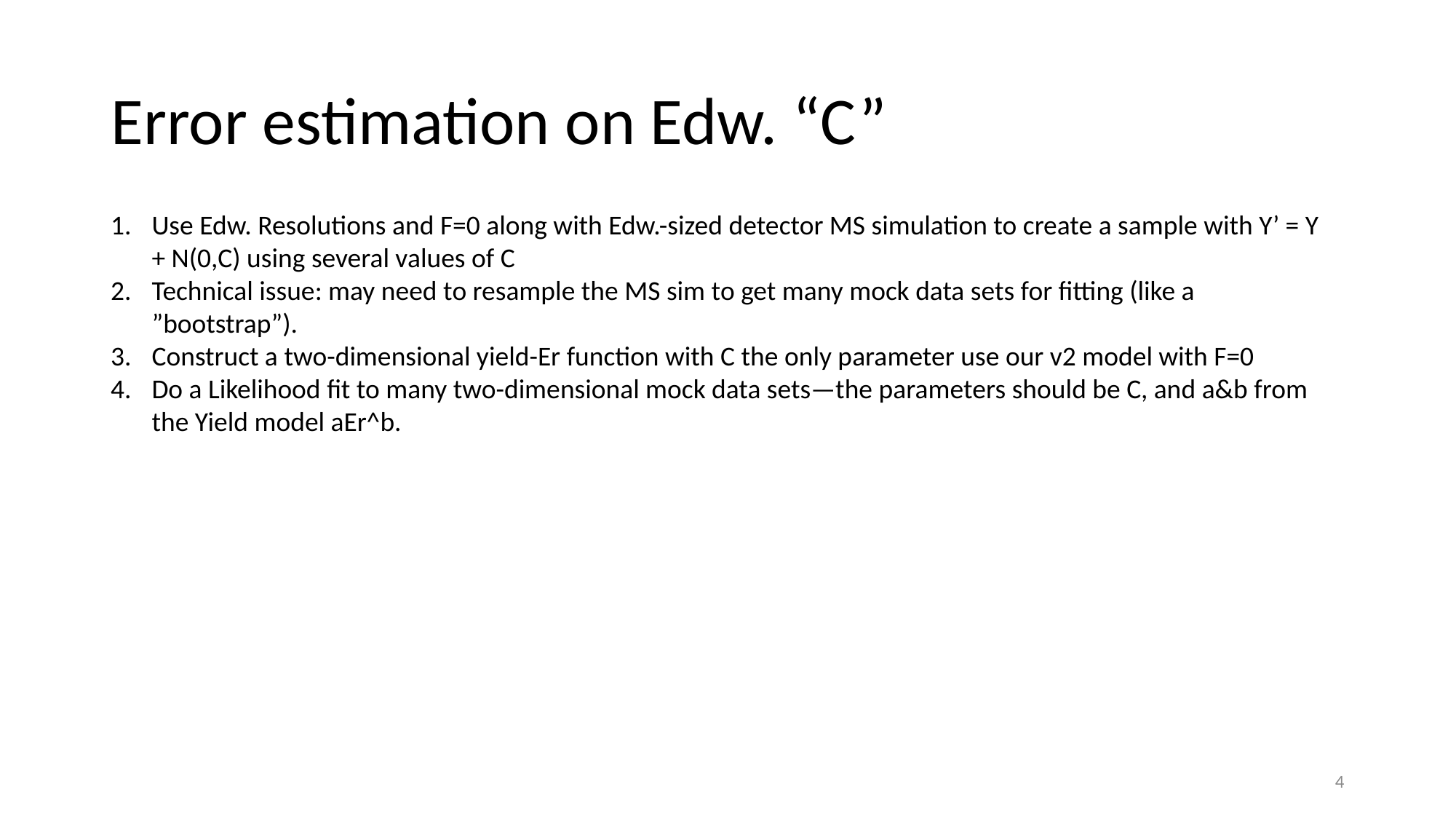

# Error estimation on Edw. “C”
Use Edw. Resolutions and F=0 along with Edw.-sized detector MS simulation to create a sample with Y’ = Y + N(0,C) using several values of C
Technical issue: may need to resample the MS sim to get many mock data sets for fitting (like a ”bootstrap”).
Construct a two-dimensional yield-Er function with C the only parameter use our v2 model with F=0
Do a Likelihood fit to many two-dimensional mock data sets—the parameters should be C, and a&b from the Yield model aEr^b.
4